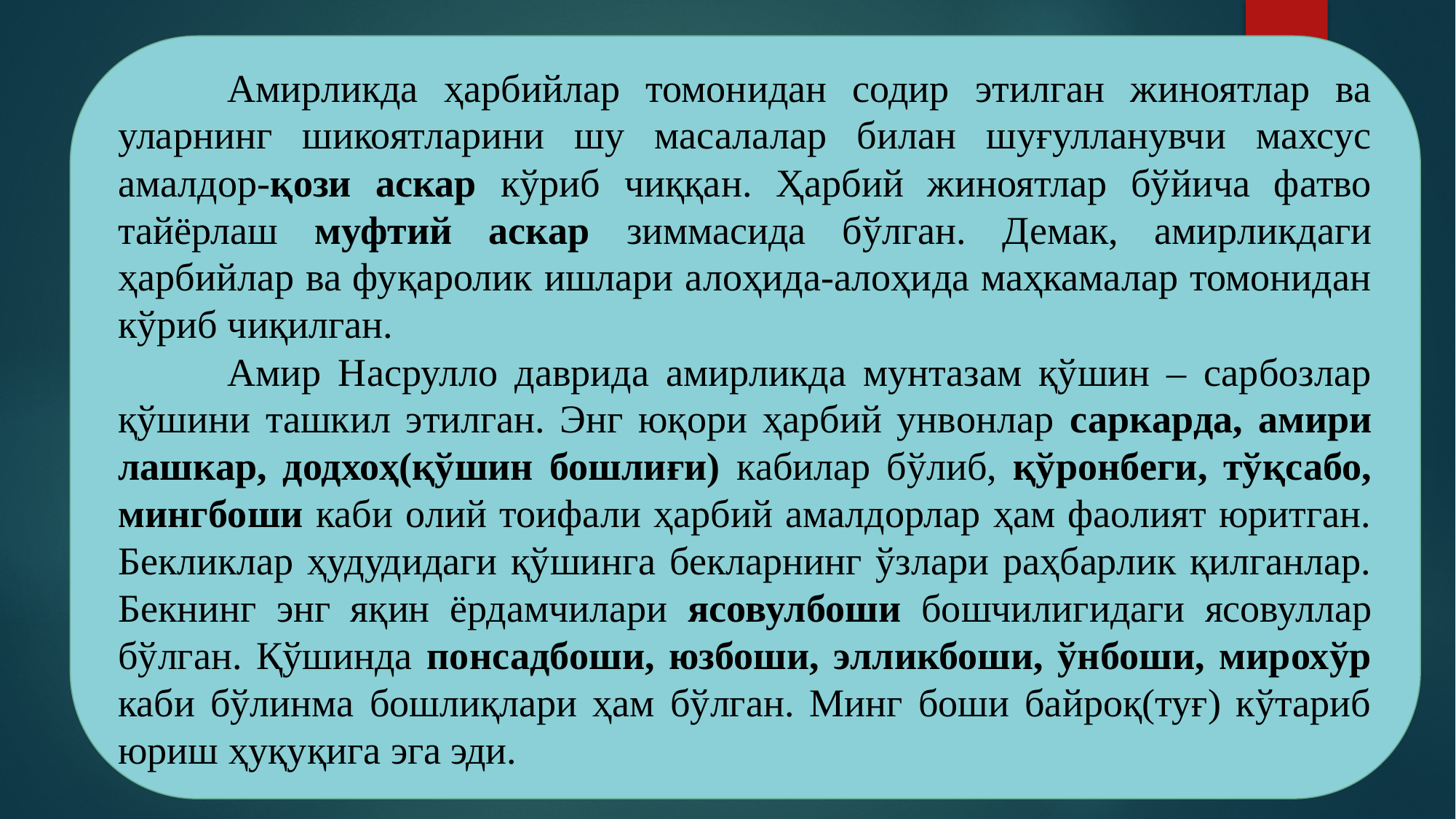

Амирликда ҳарбийлар томонидан содир этилган жиноятлар ва уларнинг шикоятларини шу масалалар билан шуғулланувчи махсус амалдор-қози аскар кўриб чиққан. Ҳарбий жиноятлар бўйича фатво тайёрлаш муфтий аскар зиммасида бўлган. Демак, амирликдаги ҳарбийлар ва фуқаролик ишлари алоҳида-алоҳида маҳкамалар томонидан кўриб чиқилган.
	Амир Насрулло даврида амирликда мунтазам қўшин – сарбозлар қўшини ташкил этилган. Энг юқори ҳарбий унвонлар саркарда, амири лашкар, додхоҳ(қўшин бошлиғи) кабилар бўлиб, қўронбеги, тўқсабо, мингбоши каби олий тоифали ҳарбий амалдорлар ҳам фаолият юритган. Бекликлар ҳудудидаги қўшинга бекларнинг ўзлари раҳбарлик қилганлар. Бекнинг энг яқин ёрдамчилари ясовулбоши бошчилигидаги ясовуллар бўлган. Қўшинда понсадбоши, юзбоши, элликбоши, ўнбоши, мирохўр каби бўлинма бошлиқлари ҳам бўлган. Минг боши байроқ(туғ) кўтариб юриш ҳуқуқига эга эди.